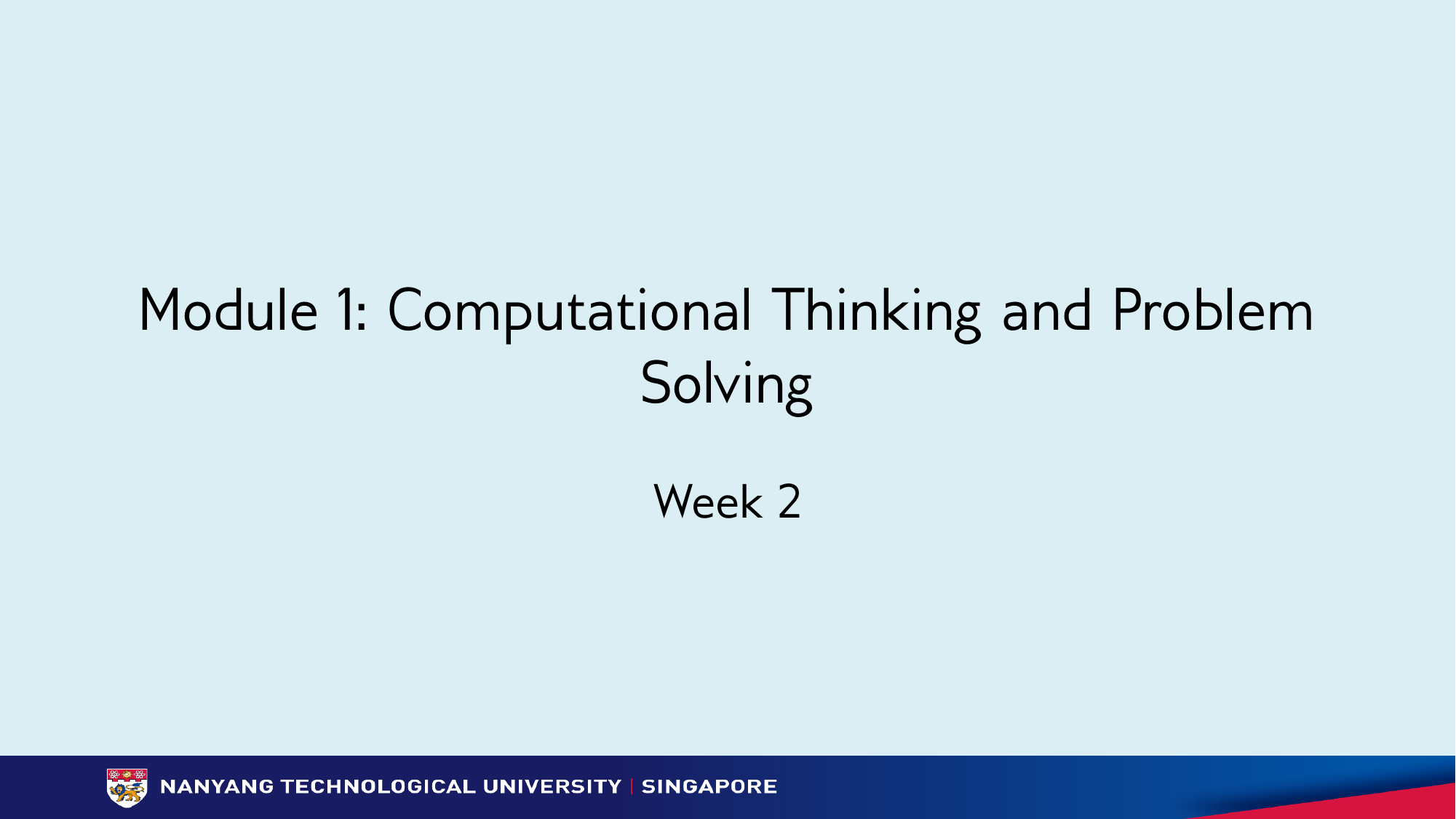

# Module 1: Computational Thinking and Problem Solving
Week 2